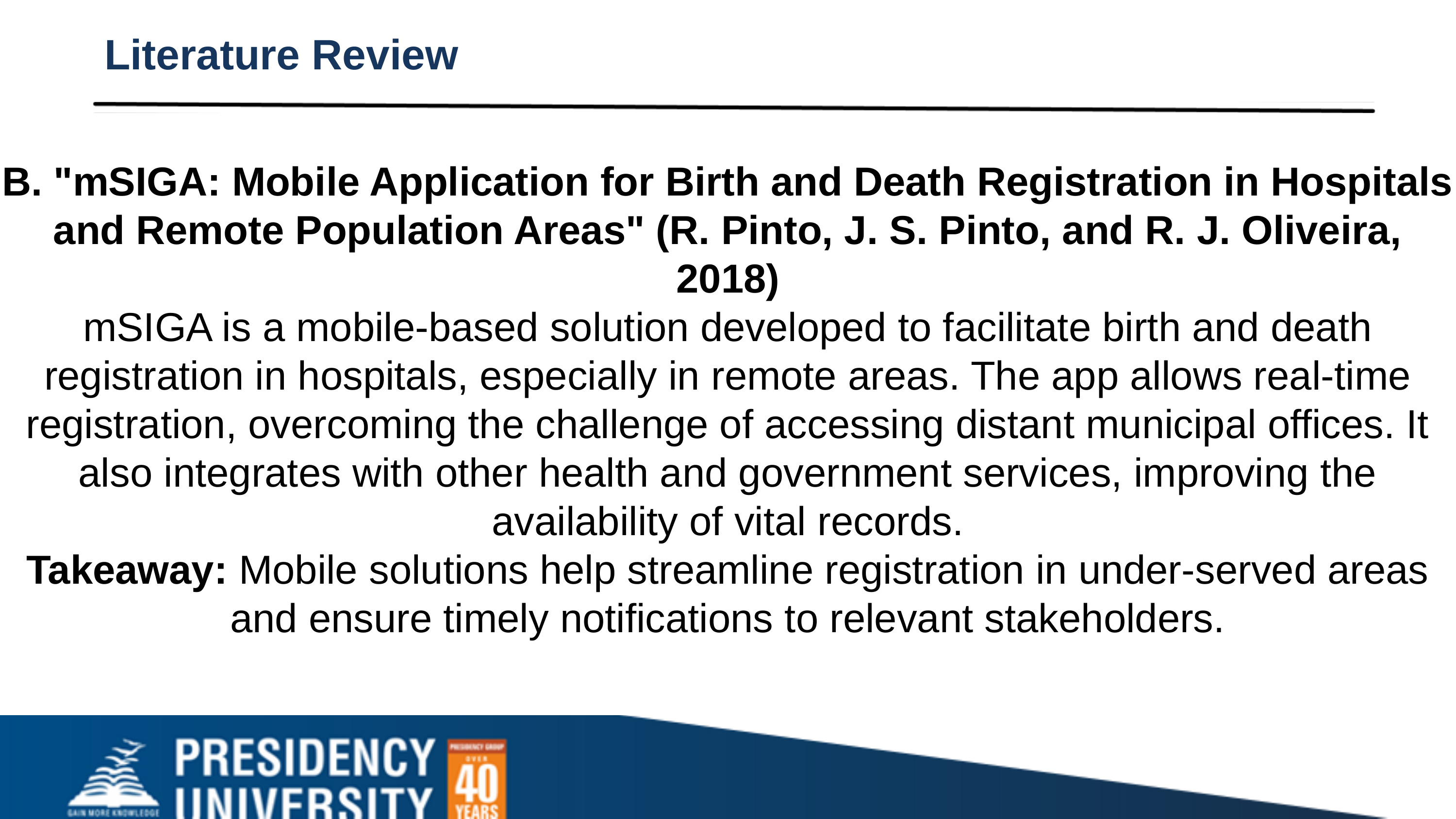

Literature Review

B. "mSIGA: Mobile Application for Birth and Death Registration in Hospitals and Remote Population Areas" (R. Pinto, J. S. Pinto, and R. J. Oliveira, 2018)
mSIGA is a mobile-based solution developed to facilitate birth and death registration in hospitals, especially in remote areas. The app allows real-time registration, overcoming the challenge of accessing distant municipal offices. It also integrates with other health and government services, improving the availability of vital records.
Takeaway: Mobile solutions help streamline registration in under-served areas and ensure timely notifications to relevant stakeholders.